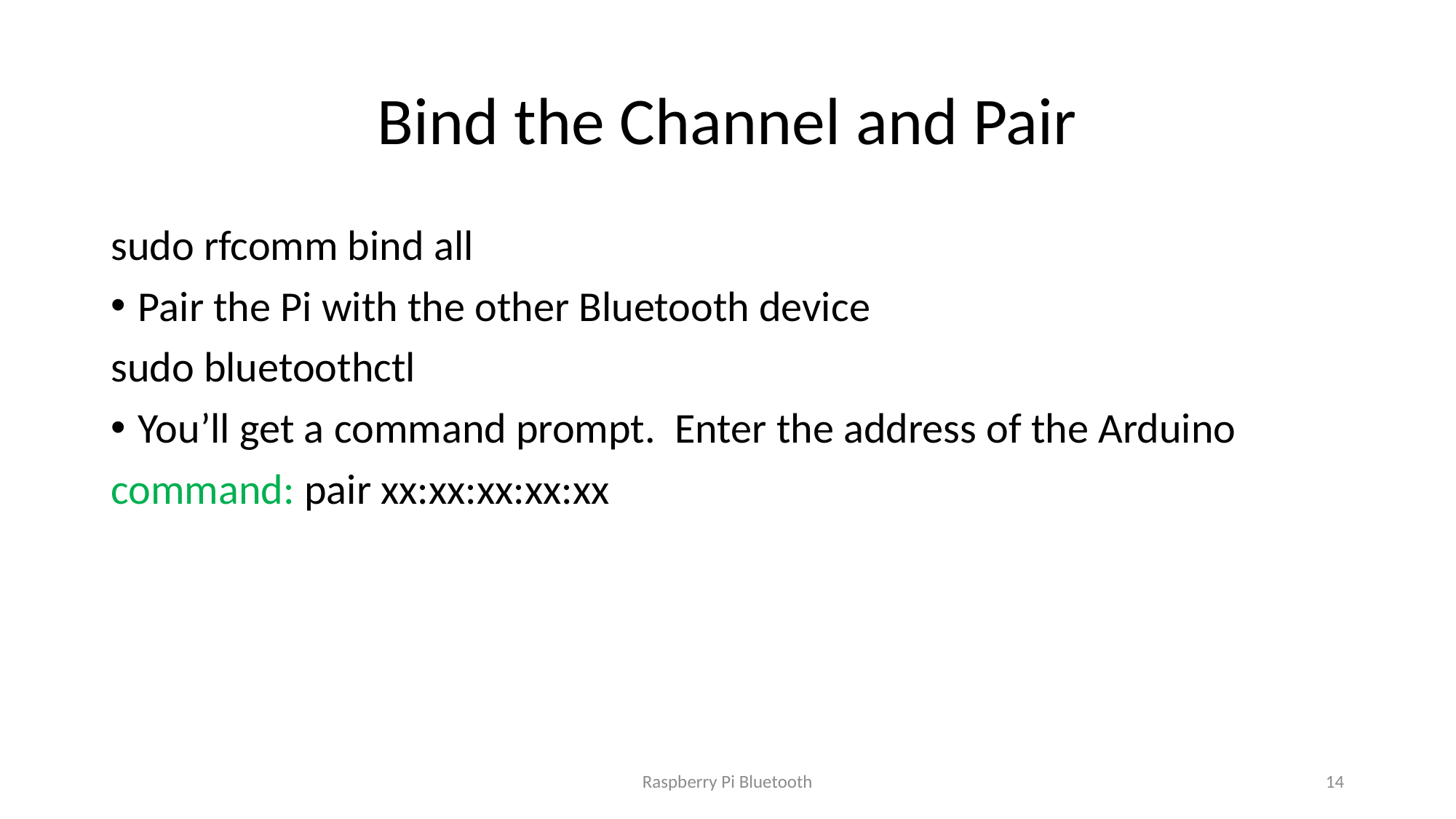

# Bind the Channel and Pair
sudo rfcomm bind all
Pair the Pi with the other Bluetooth device
sudo bluetoothctl
You’ll get a command prompt.  Enter the address of the Arduino
command: pair xx:xx:xx:xx:xx
Raspberry Pi Bluetooth
14